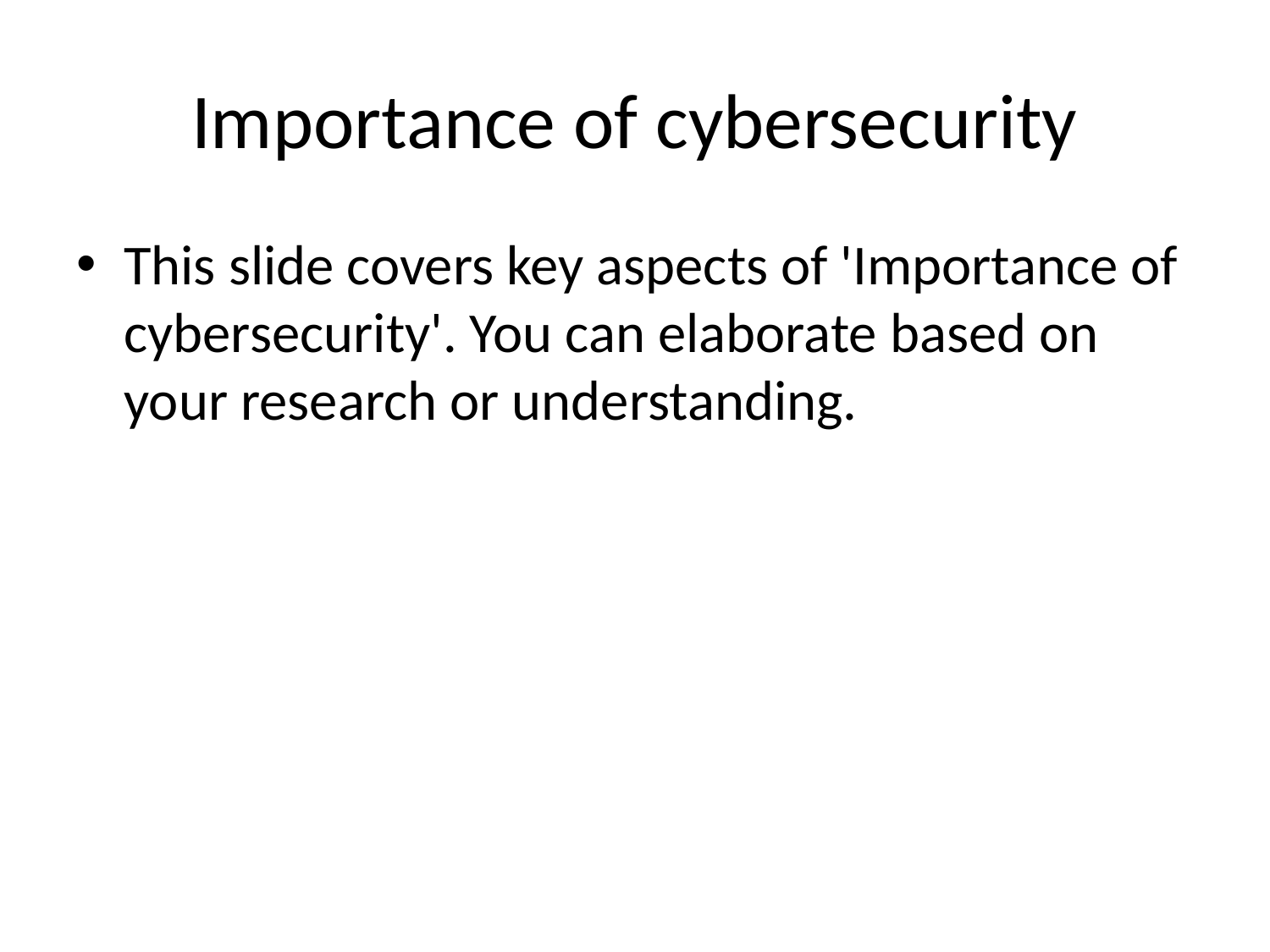

# Importance of cybersecurity
This slide covers key aspects of 'Importance of cybersecurity'. You can elaborate based on your research or understanding.